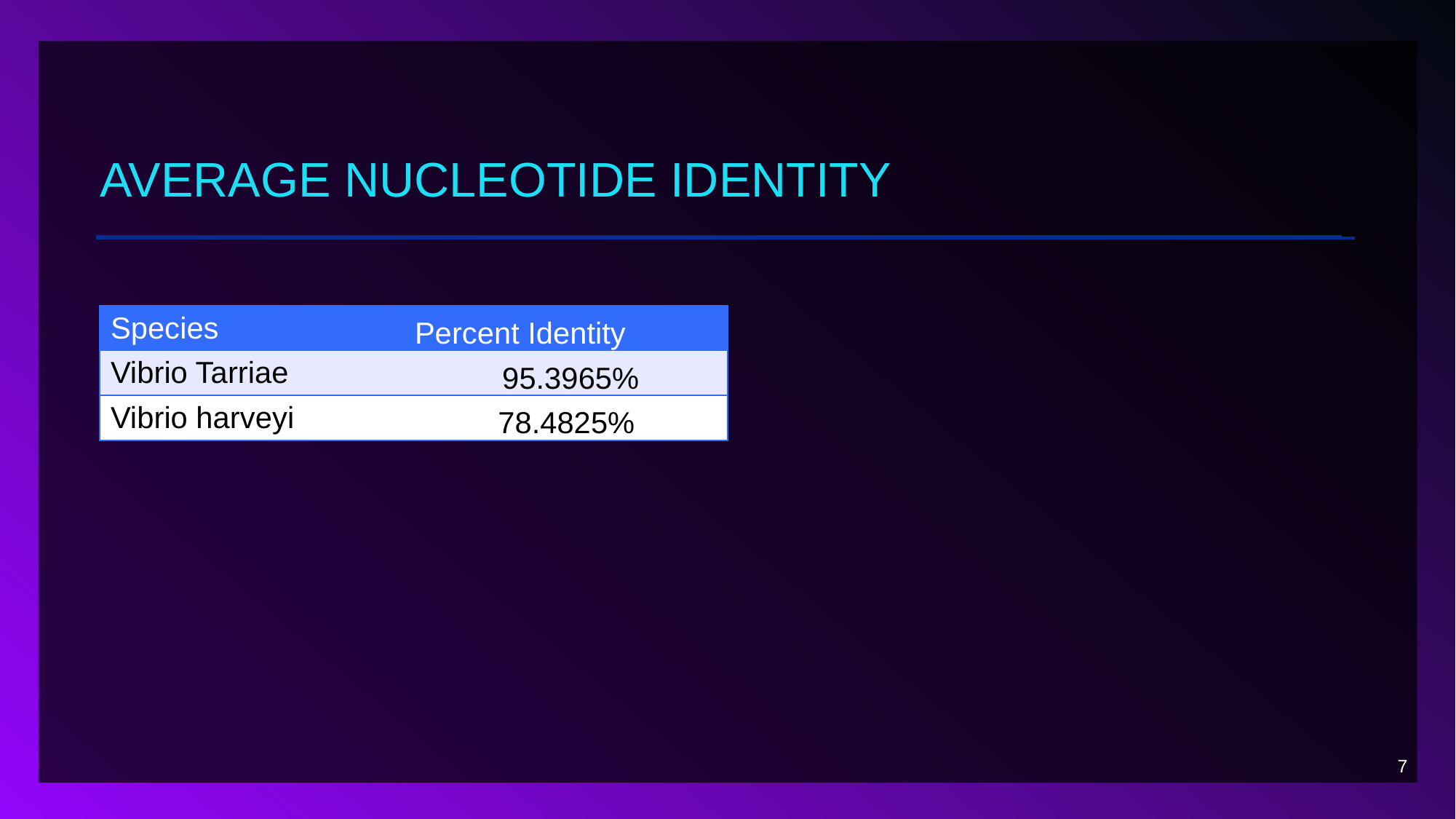

# Average nucleotide identity
| Species | Percent Identity |
| --- | --- |
| Vibrio Tarriae | 95.3965% |
| Vibrio harveyi | 78.4825% |
7